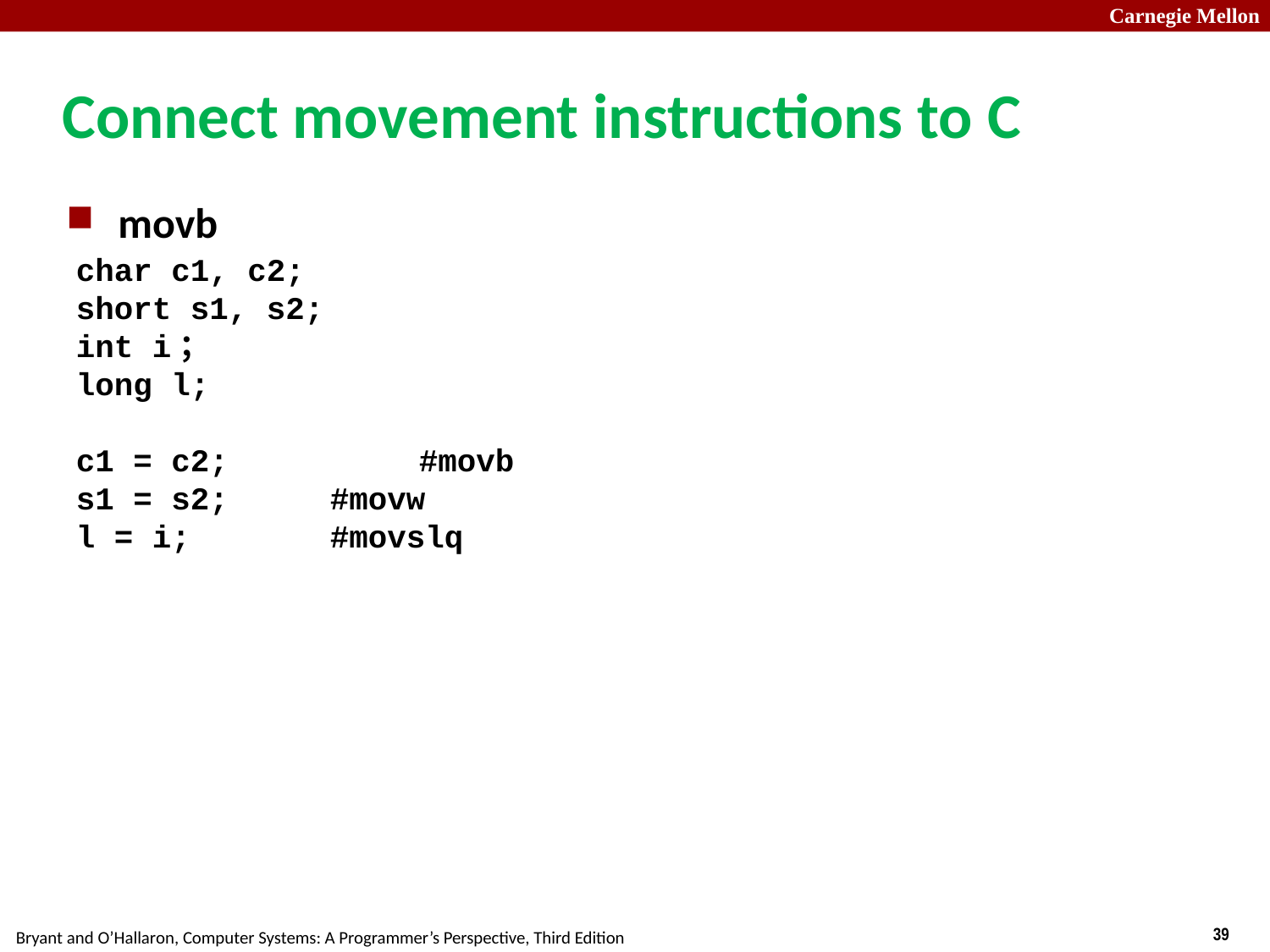

# Connect movement instructions to C
movb
char c1, c2;
short s1, s2;
int i；
long l;

c1 = c2;          #movb
s1 = s2;		#movw
l = i;		#movslq